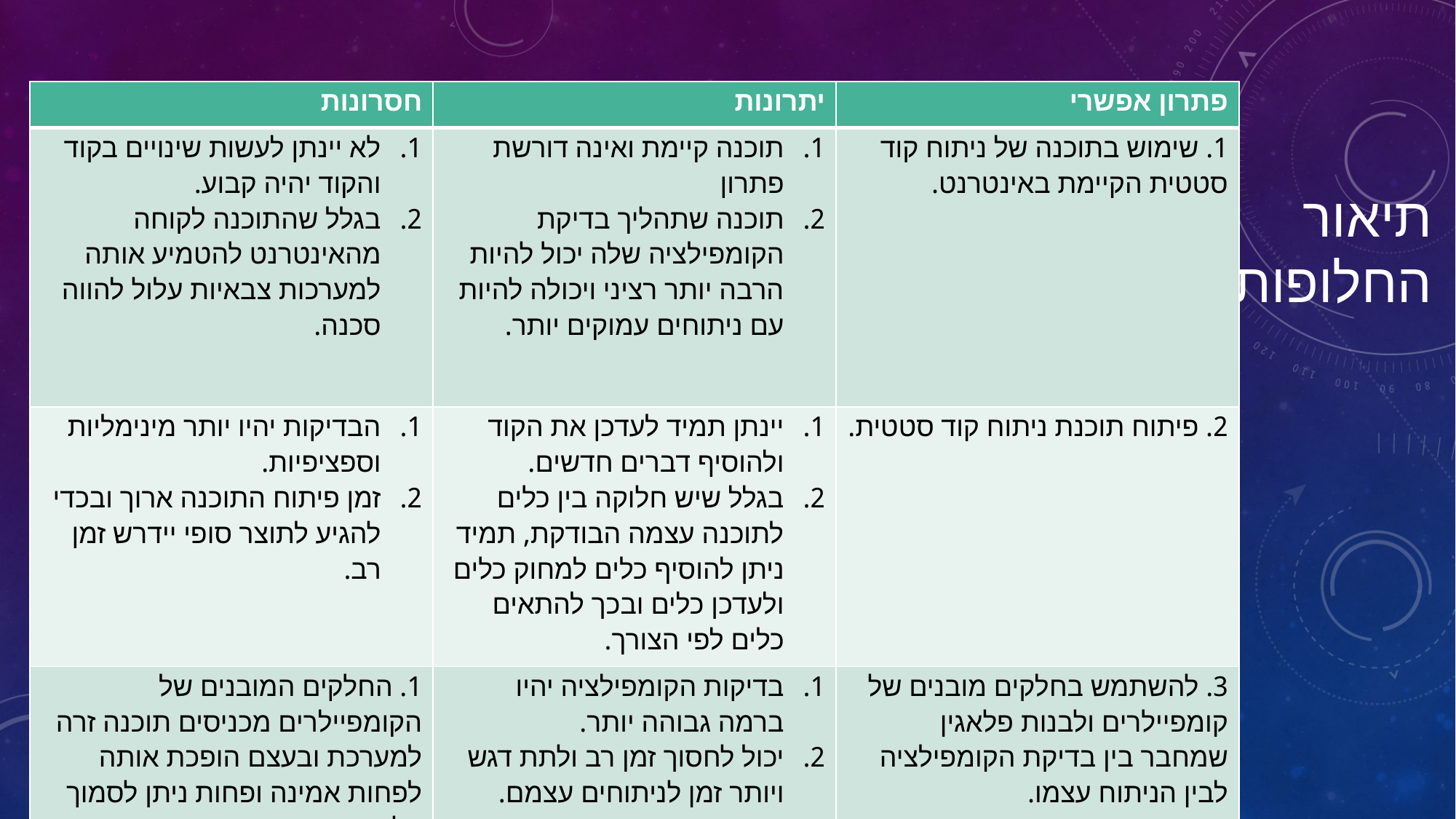

| חסרונות | יתרונות | פתרון אפשרי |
| --- | --- | --- |
| לא יינתן לעשות שינויים בקוד והקוד יהיה קבוע. בגלל שהתוכנה לקוחה מהאינטרנט להטמיע אותה למערכות צבאיות עלול להווה סכנה. | תוכנה קיימת ואינה דורשת פתרון תוכנה שתהליך בדיקת הקומפילציה שלה יכול להיות הרבה יותר רציני ויכולה להיות עם ניתוחים עמוקים יותר. | 1. שימוש בתוכנה של ניתוח קוד סטטית הקיימת באינטרנט. |
| הבדיקות יהיו יותר מינימליות וספציפיות. זמן פיתוח התוכנה ארוך ובכדי להגיע לתוצר סופי יידרש זמן רב. | יינתן תמיד לעדכן את הקוד ולהוסיף דברים חדשים. בגלל שיש חלוקה בין כלים לתוכנה עצמה הבודקת, תמיד ניתן להוסיף כלים למחוק כלים ולעדכן כלים ובכך להתאים כלים לפי הצורך. | 2. פיתוח תוכנת ניתוח קוד סטטית. |
| 1. החלקים המובנים של הקומפיילרים מכניסים תוכנה זרה למערכת ובעצם הופכת אותה לפחות אמינה ופחות ניתן לסמוך עליה. | בדיקות הקומפילציה יהיו ברמה גבוהה יותר. יכול לחסוך זמן רב ולתת דגש ויותר זמן לניתוחים עצמם. | 3. להשתמש בחלקים מובנים של קומפיילרים ולבנות פלאגין שמחבר בין בדיקת הקומפילציה לבין הניתוח עצמו. |
# תיאור החלופות